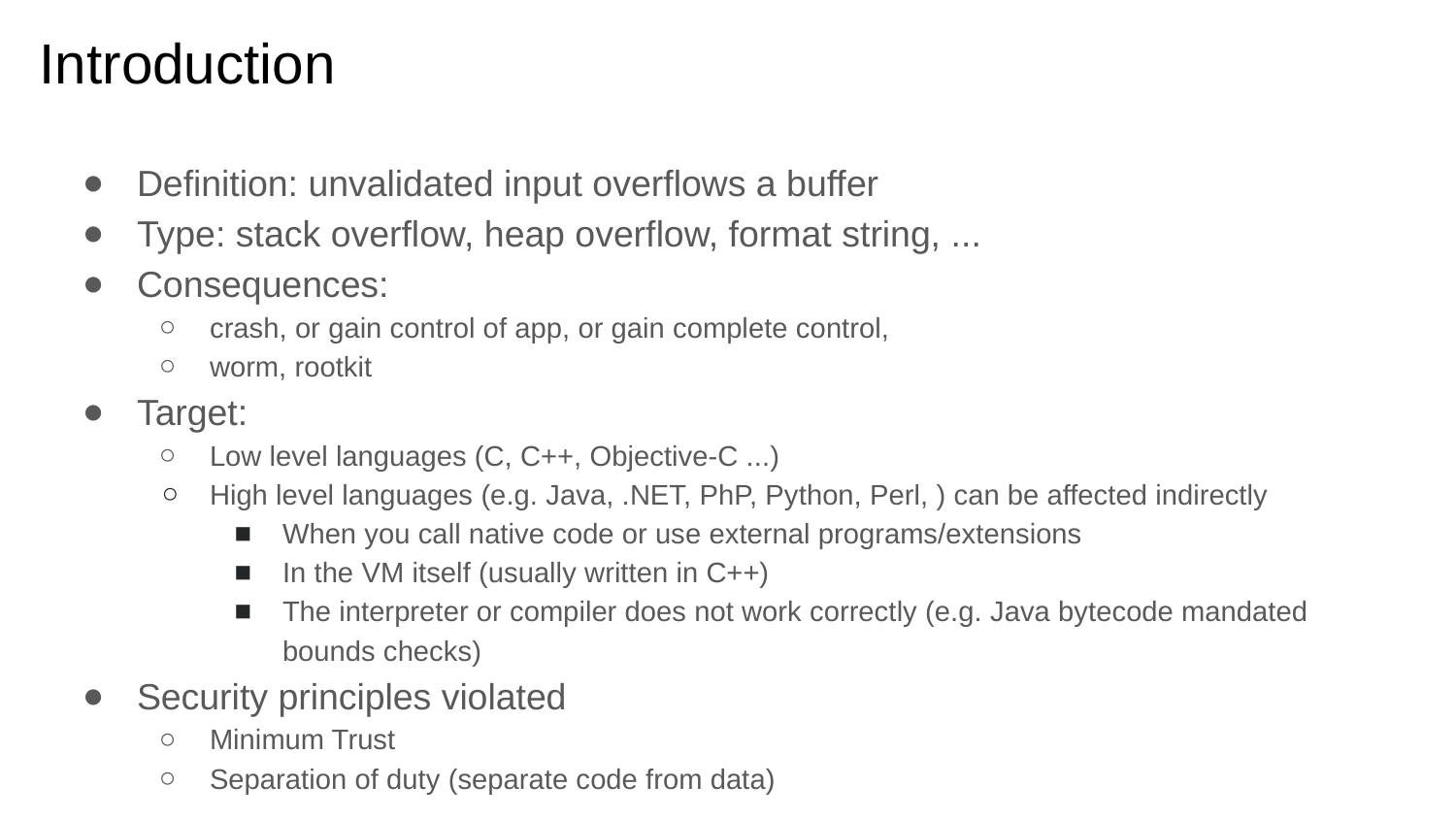

# Introduction
Definition: unvalidated input overflows a buffer
Type: stack overflow, heap overflow, format string, ...
Consequences:
crash, or gain control of app, or gain complete control,
worm, rootkit
Target:
Low level languages (C, C++, Objective-C ...)
High level languages (e.g. Java, .NET, PhP, Python, Perl, ) can be affected indirectly
When you call native code or use external programs/extensions
In the VM itself (usually written in C++)
The interpreter or compiler does not work correctly (e.g. Java bytecode mandated bounds checks)
Security principles violated
Minimum Trust
Separation of duty (separate code from data)